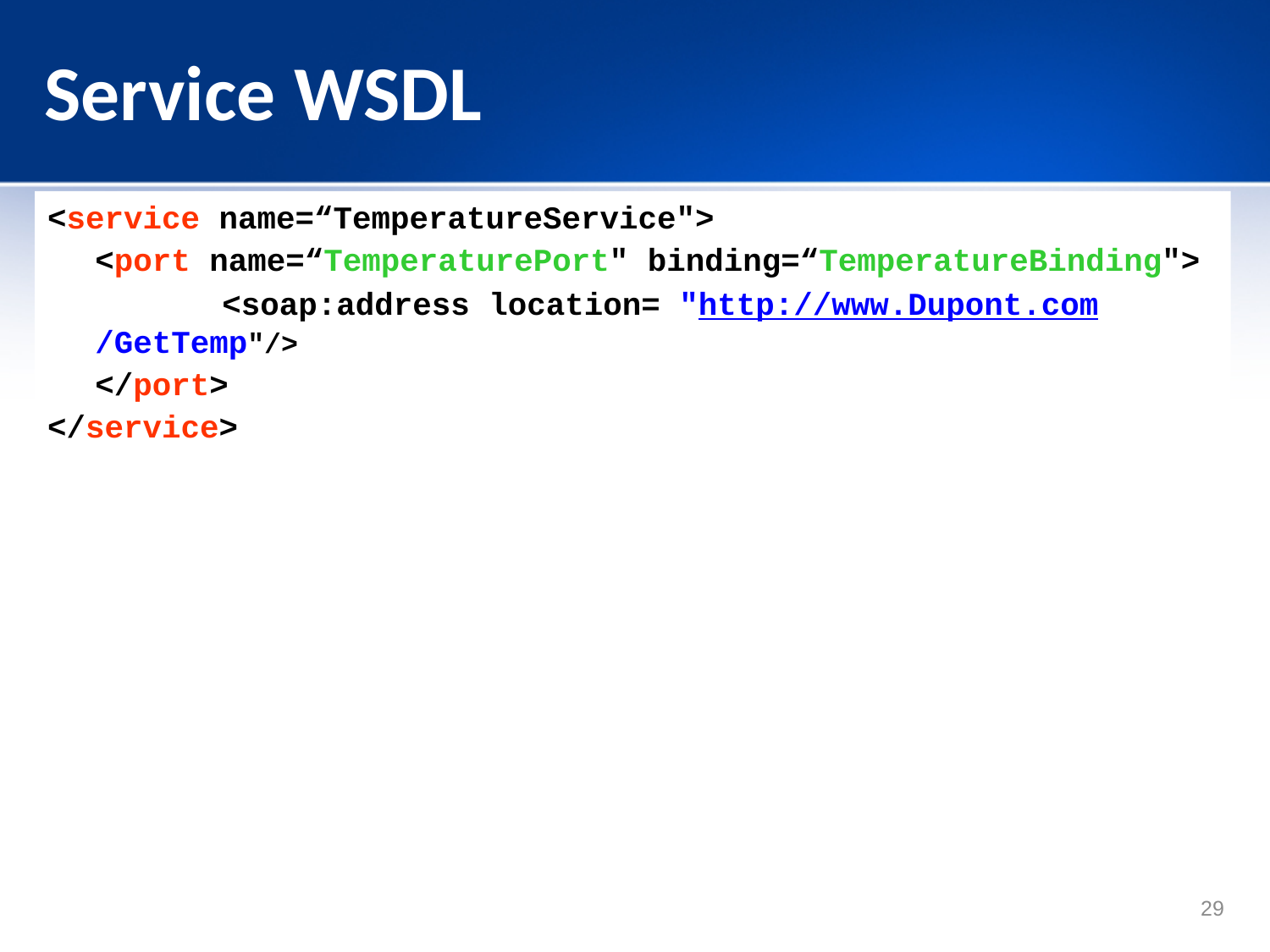

# Service WSDL
<service name=“TemperatureService">
	<port name=“TemperaturePort" binding=“TemperatureBinding">
		<soap:address location= "http://www.Dupont.com/GetTemp"/>
	</port>
</service>
29